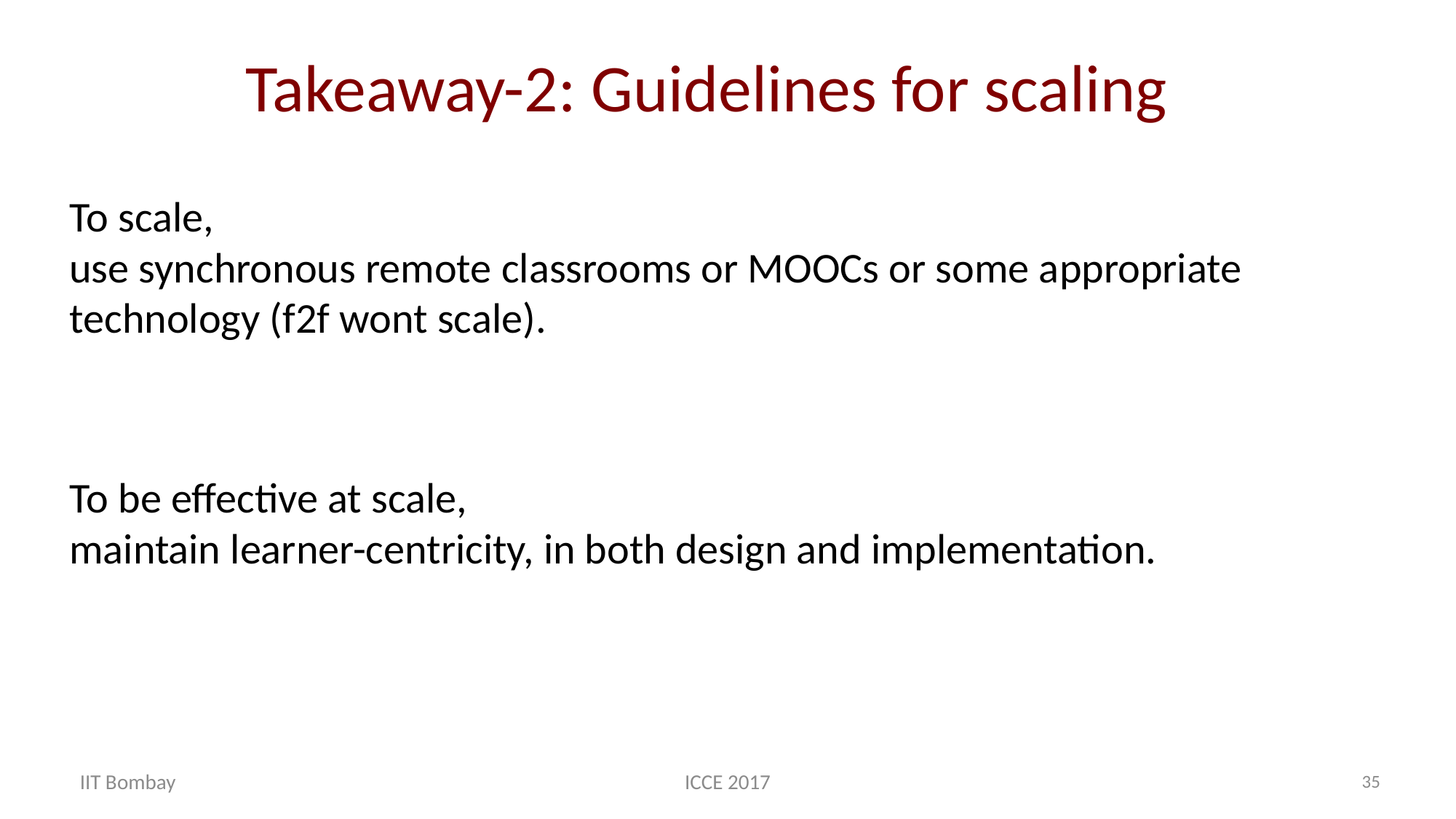

# Takeaway-2: Guidelines for scaling
To scale,
use synchronous remote classrooms or MOOCs or some appropriate technology (f2f wont scale).

To be effective at scale,
maintain learner-centricity, in both design and implementation.
IIT Bombay
ICCE 2017
35